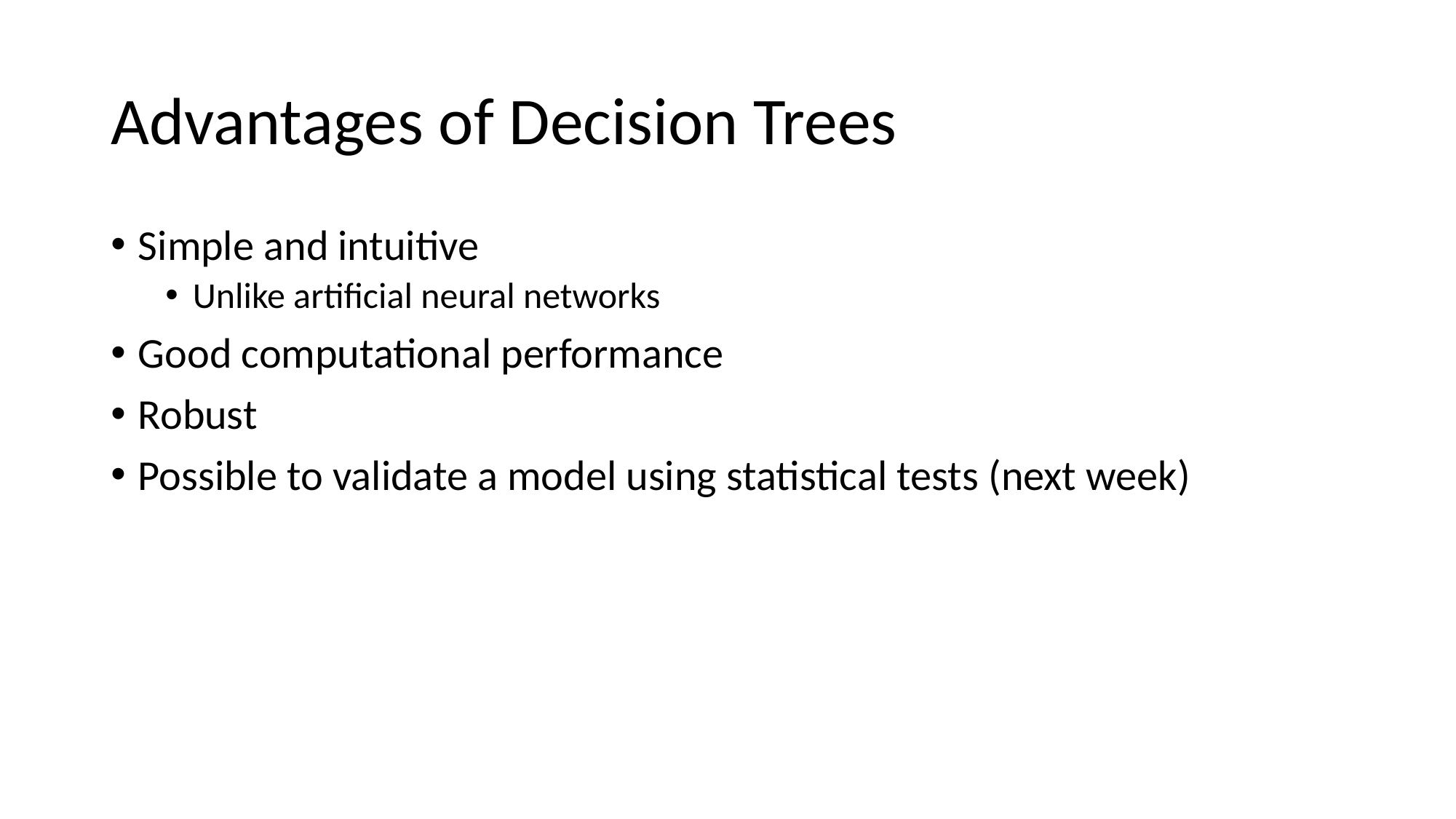

# Advantages of Decision Trees
Simple and intuitive
Unlike artificial neural networks
Good computational performance
Robust
Possible to validate a model using statistical tests (next week)